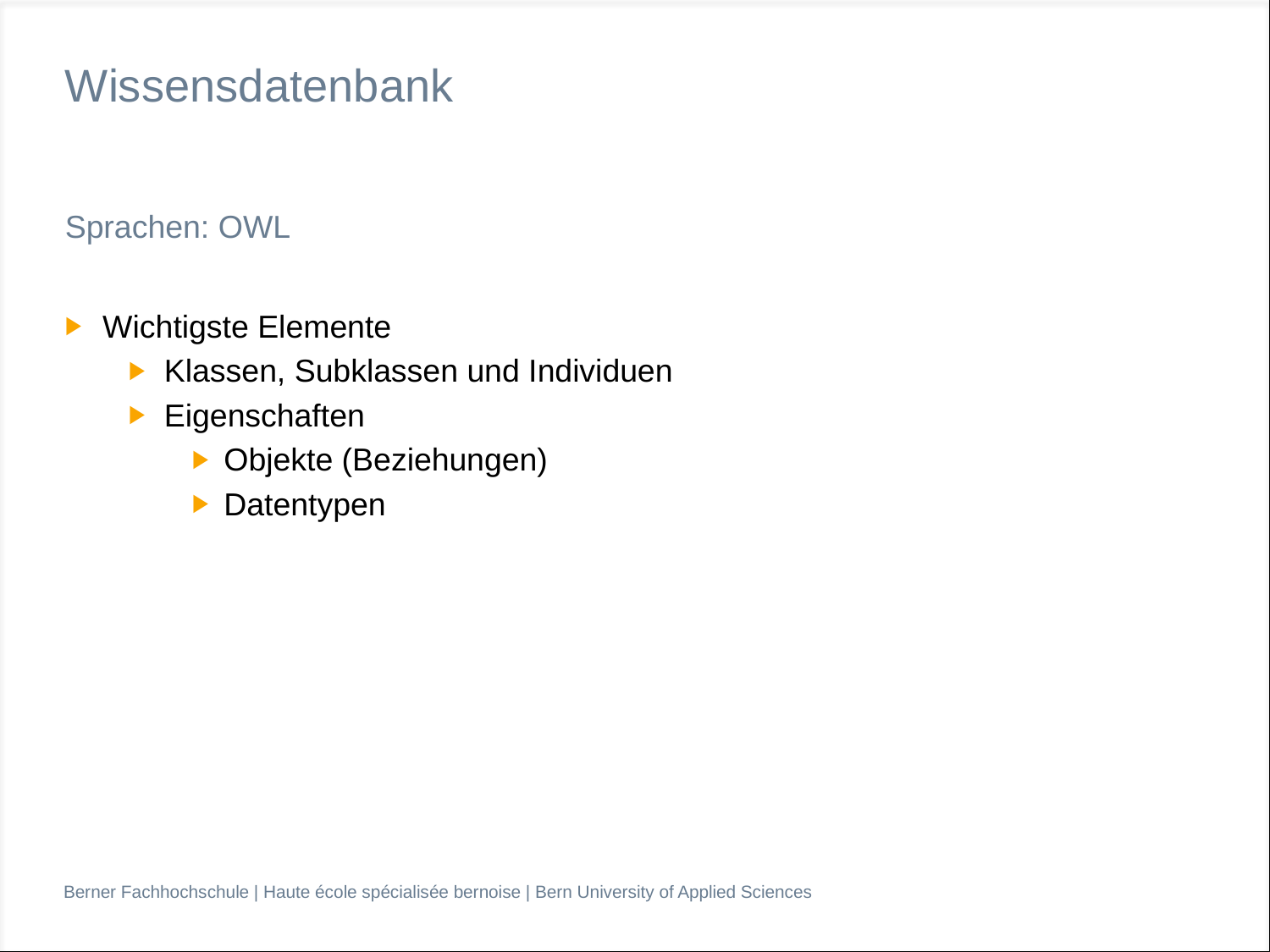

# Wissensdatenbank
Sprachen: OWL
Wichtigste Elemente
Klassen, Subklassen und Individuen
Eigenschaften
Objekte (Beziehungen)
Datentypen